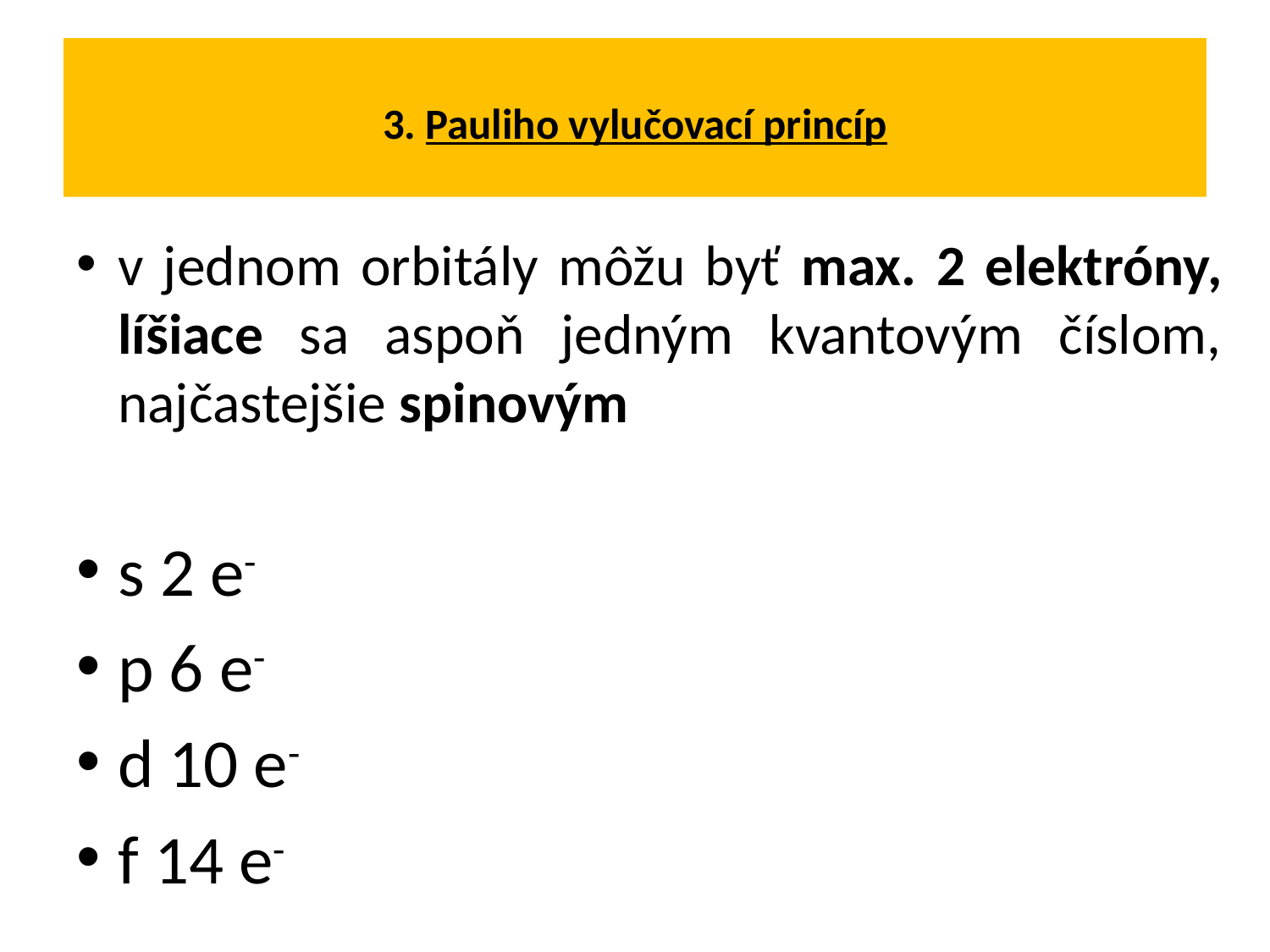

# 3. Pauliho vylučovací princíp
v jednom orbitály môžu byť max. 2 elektróny, líšiace sa aspoň jedným kvantovým číslom, najčastejšie spinovým

s 2 e-
p 6 e-
d 10 e-
f 14 e-